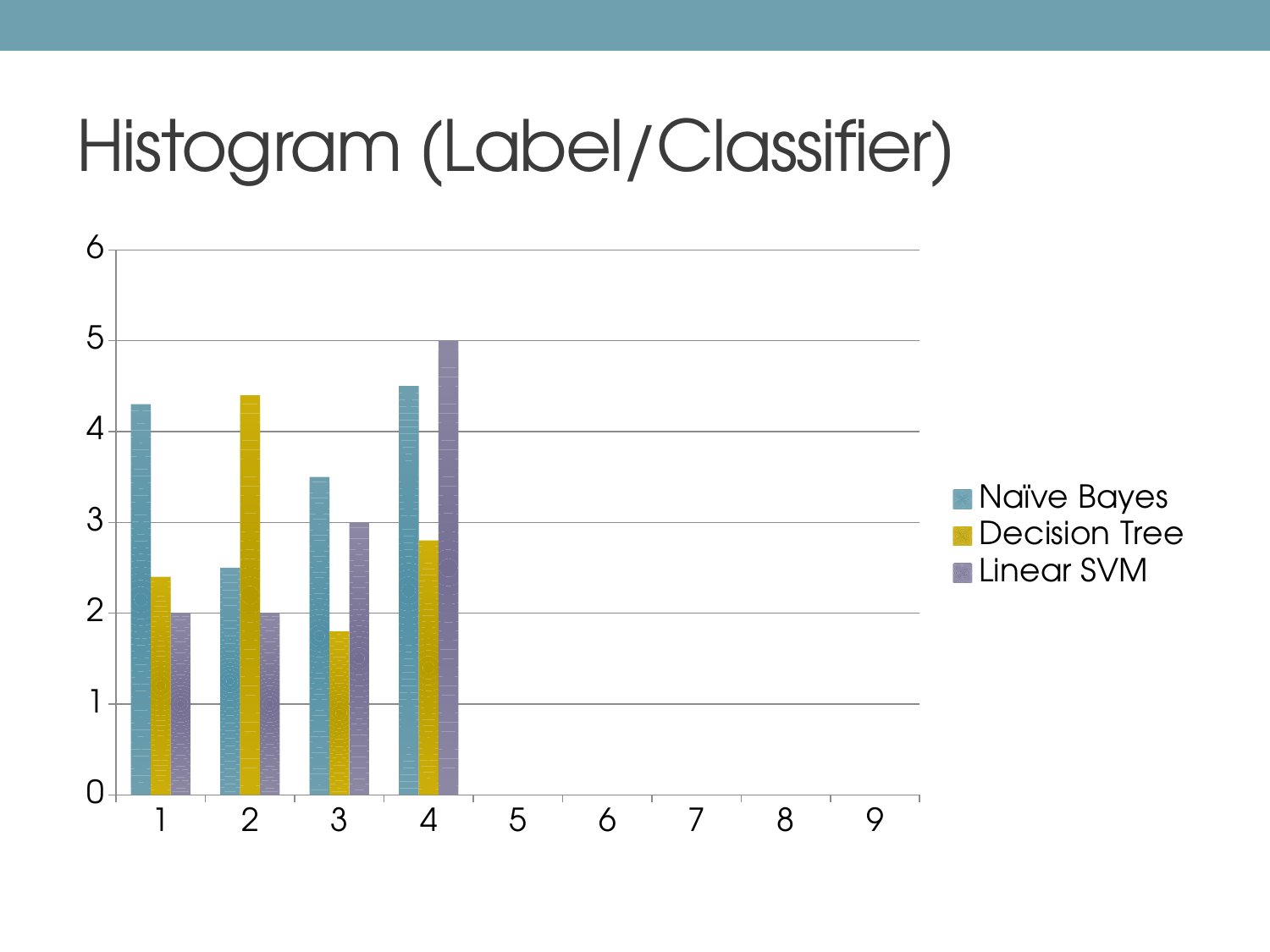

# Histogram (Label/Classifier)

### Chart

| Category | Naïve Bayes | Decision Tree | Linear SVM |
|---|---|---|---|
| 1 | 4.3 | 2.4 | 2.0 |
| 2 | 2.5 | 4.4 | 2.0 |
| 3 | 3.5 | 1.8 | 3.0 |
| 4 | 4.5 | 2.8 | 5.0 |
| 5 | None | None | None |
| 6 | None | None | None |
| 7 | None | None | None |
| 8 | None | None | None |
| 9 | None | None | None |